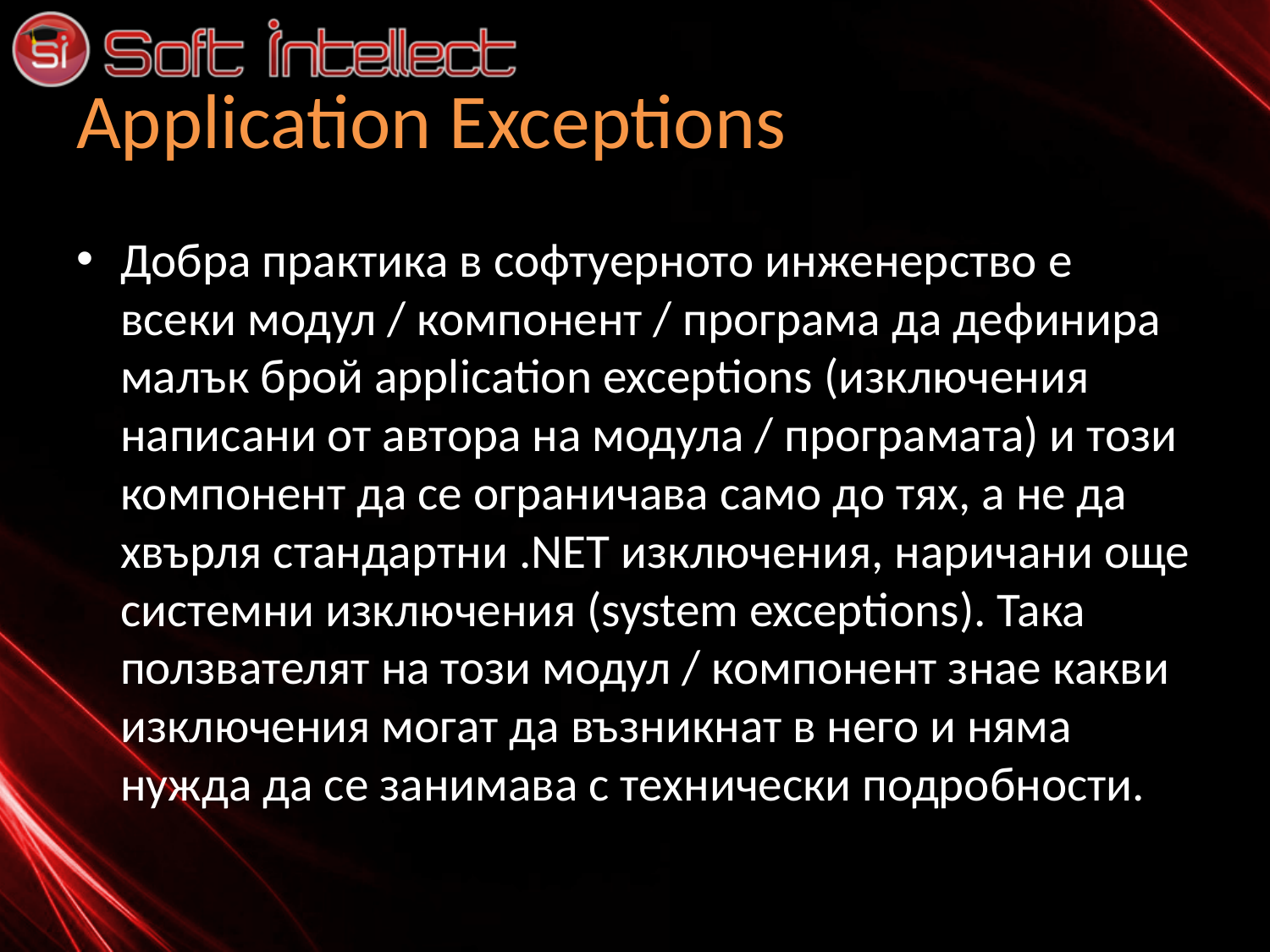

# Application Exceptions
Добра практика в софтуерното инженерство е всеки модул / компонент / програма да дефинира малък брой application exceptions (изключения написани от автора на модула / програмата) и този компонент да се ограничава само до тях, а не да хвърля стандартни .NET изключения, наричани още системни изключения (system exceptions). Така ползвателят на този модул / компонент знае какви изключения могат да възникнат в него и няма нужда да се занимава с технически подробности.